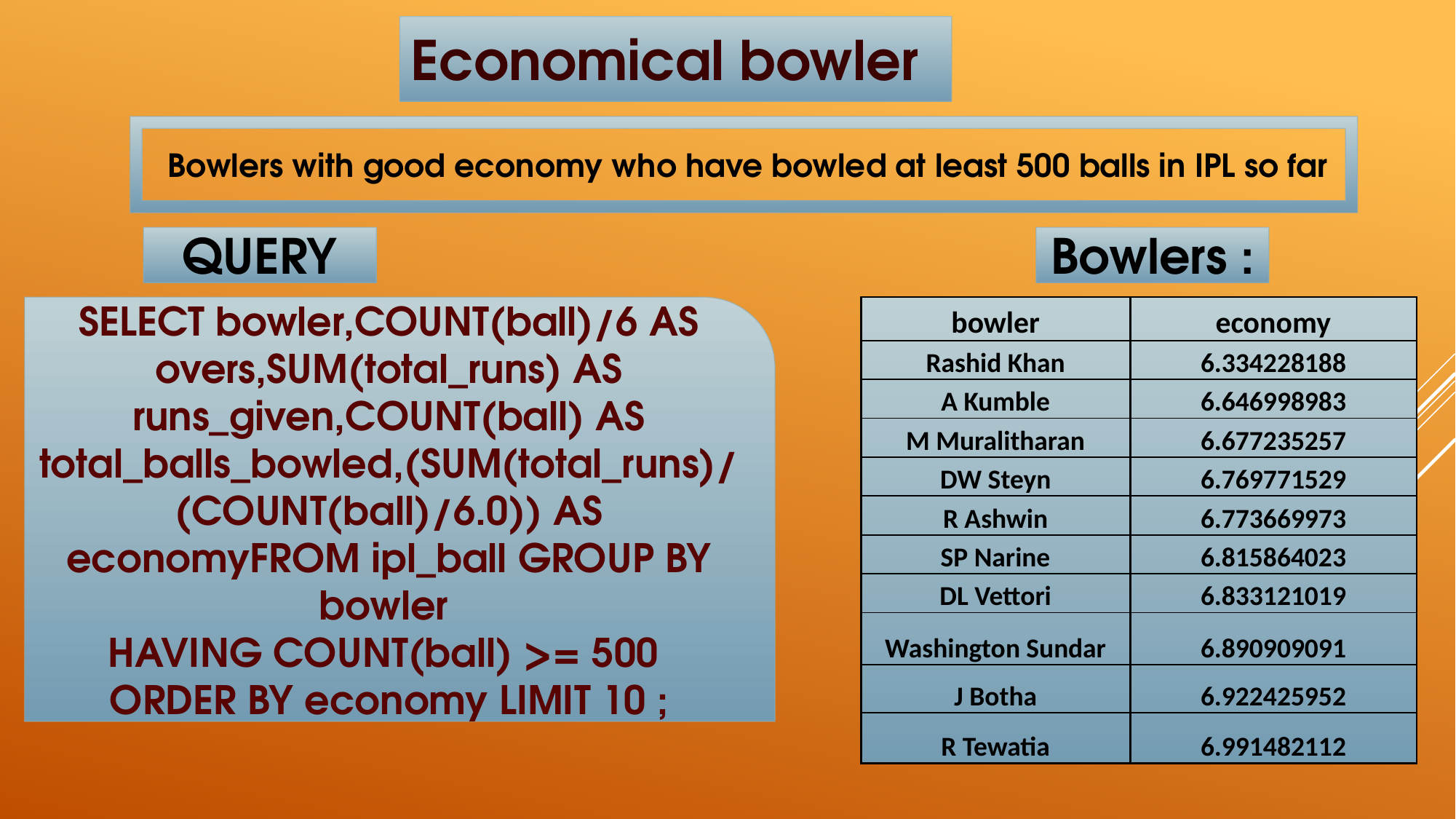

Economical bowler
 Bowlers with good economy who have bowled at least 500 balls in IPL so far
QUERY
Bowlers :
| bowler | economy |
| --- | --- |
| Rashid Khan | 6.334228188 |
| A Kumble | 6.646998983 |
| M Muralitharan | 6.677235257 |
| DW Steyn | 6.769771529 |
| R Ashwin | 6.773669973 |
| SP Narine | 6.815864023 |
| DL Vettori | 6.833121019 |
| Washington Sundar | 6.890909091 |
| J Botha | 6.922425952 |
| R Tewatia | 6.991482112 |

SELECT bowler,COUNT(ball)/6 AS overs,SUM(total_runs) AS runs_given,COUNT(ball) AS total_balls_bowled,(SUM(total_runs)/ (COUNT(ball)/6.0)) AS economyFROM ipl_ball GROUP BY bowler
HAVING COUNT(ball) >= 500
ORDER BY economy LIMIT 10 ;